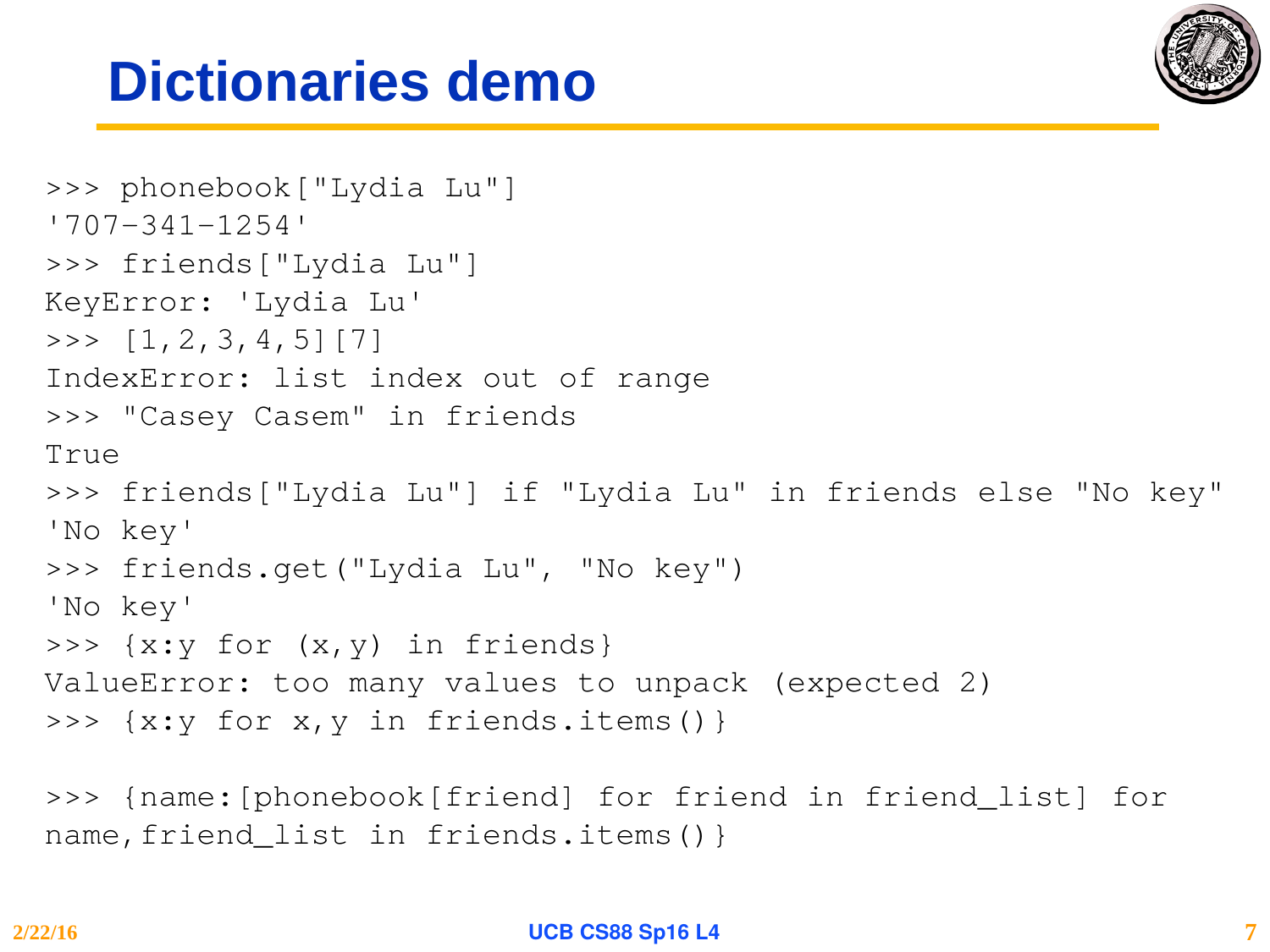

# Dictionaries demo
>>> phonebook["Lydia Lu"]
'707-341-1254'
>>> friends["Lydia Lu"]
KeyError: 'Lydia Lu'
>>> [1,2,3,4,5][7]
IndexError: list index out of range
>>> "Casey Casem" in friends
True
>>> friends["Lydia Lu"] if "Lydia Lu" in friends else "No key"
'No key'
>>> friends.get("Lydia Lu", "No key")
'No key'
>>> {x:y for (x,y) in friends}
ValueError: too many values to unpack (expected 2)
>>> {x:y for x,y in friends.items()}

>>> {name:[phonebook[friend] for friend in friend_list] for name,friend_list in friends.items()}

2/22/16
UCB CS88 Sp16 L4
7